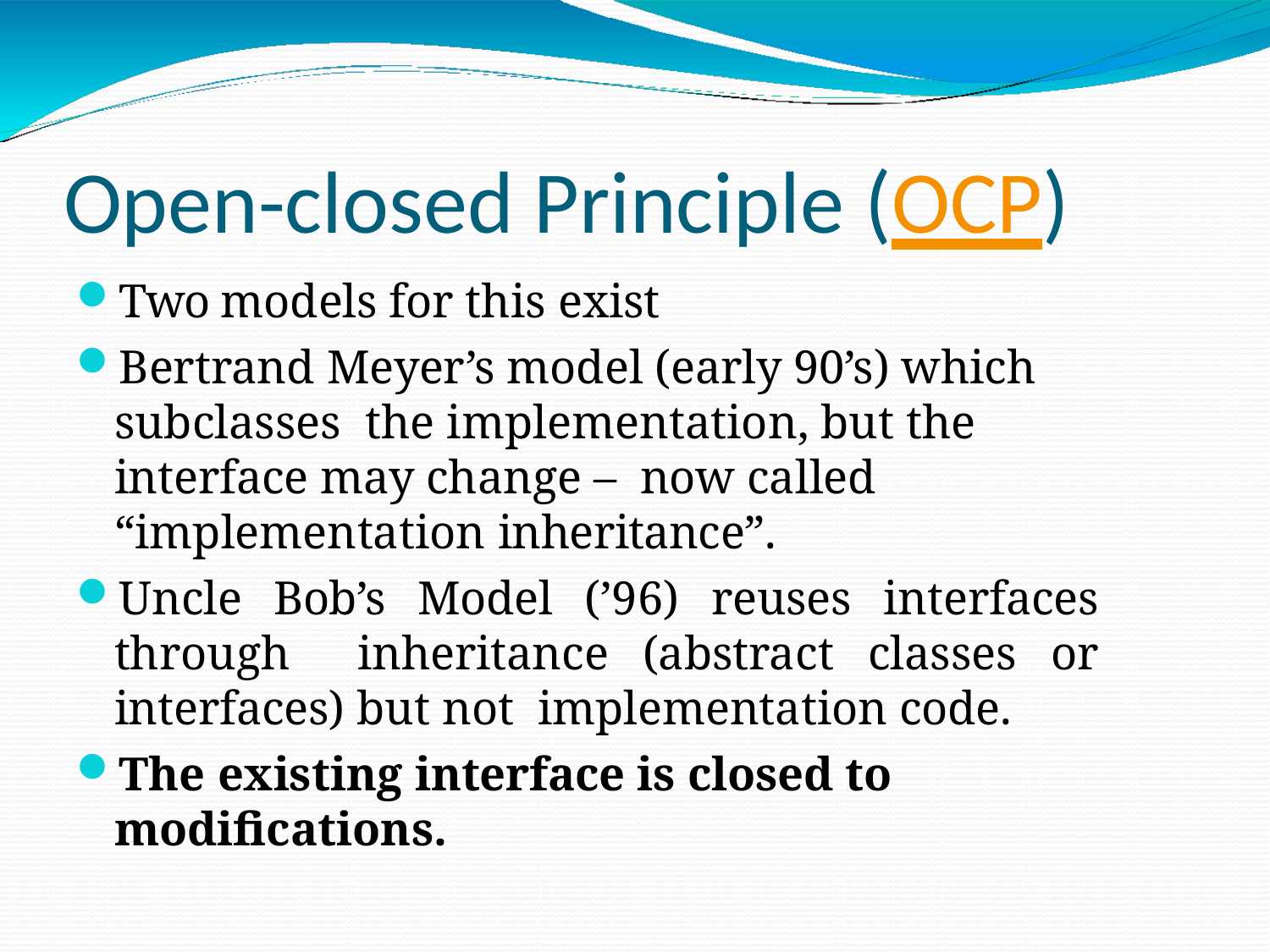

# Open-closed Principle (OCP)
Two models for this exist
Bertrand Meyer’s model (early 90’s) which subclasses  the implementation, but the interface may change –  now called “implementation inheritance”.
Uncle Bob’s Model (’96) reuses interfaces through  inheritance (abstract classes or interfaces) but not  implementation code.
The existing interface is closed to modifications.